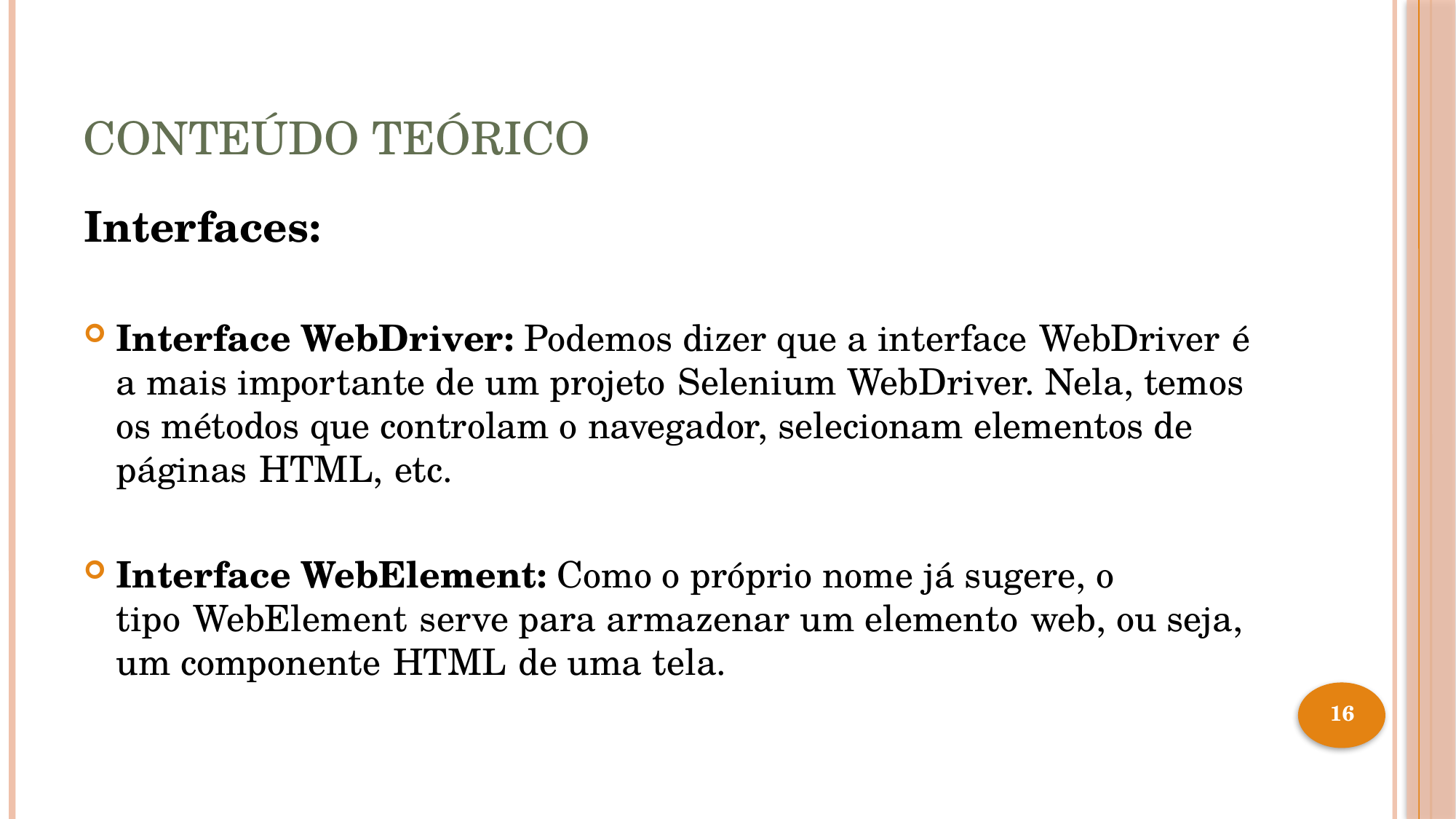

# Conteúdo teórico
Interfaces:

Interface WebDriver: Podemos dizer que a interface WebDriver é a mais importante de um projeto Selenium WebDriver. Nela, temos os métodos que controlam o navegador, selecionam elementos de páginas HTML, etc.

Interface WebElement: Como o próprio nome já sugere, o tipo WebElement serve para armazenar um elemento web, ou seja, um componente HTML de uma tela.
16